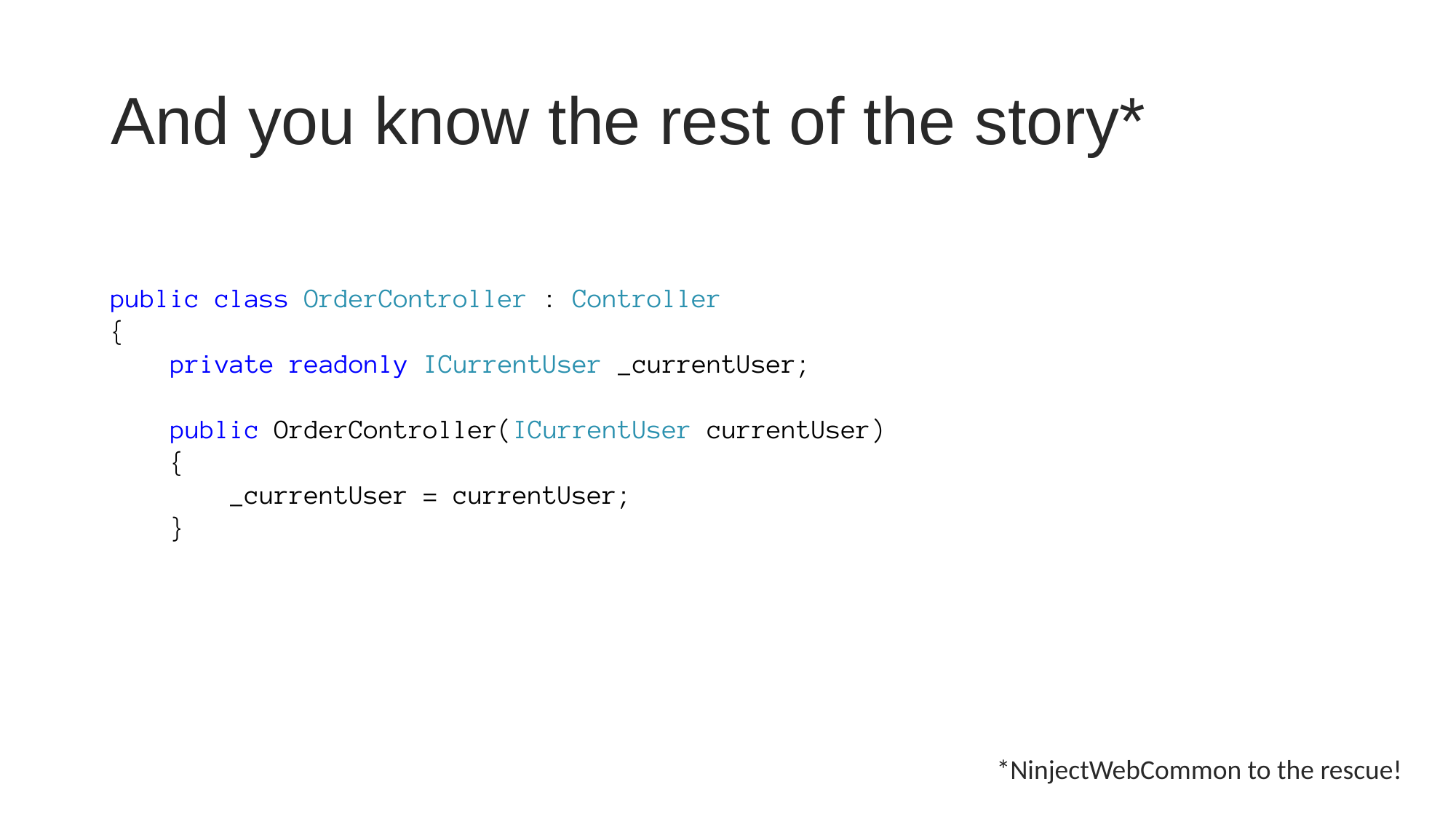

# And you know the rest of the story*
public class OrderController : Controller
{
    private readonly ICurrentUser _currentUser;

    public OrderController(ICurrentUser currentUser)
    {
        _currentUser = currentUser;
    }
*NinjectWebCommon to the rescue!